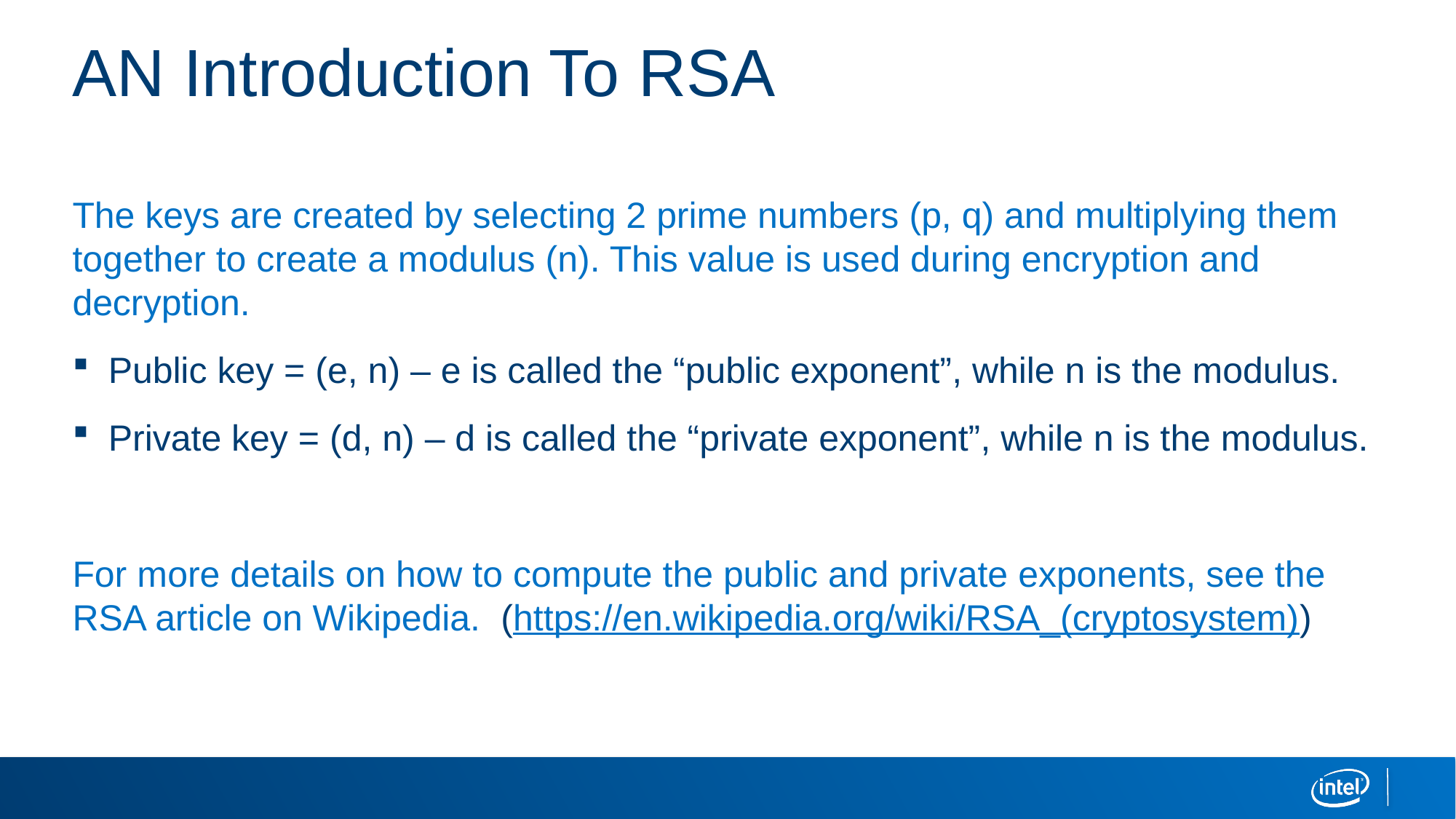

# AN Introduction To RSA
The keys are created by selecting 2 prime numbers (p, q) and multiplying them together to create a modulus (n). This value is used during encryption and decryption.
Public key = (e, n) – e is called the “public exponent”, while n is the modulus.
Private key = (d, n) – d is called the “private exponent”, while n is the modulus.

For more details on how to compute the public and private exponents, see the RSA article on Wikipedia.  (https://en.wikipedia.org/wiki/RSA_(cryptosystem))